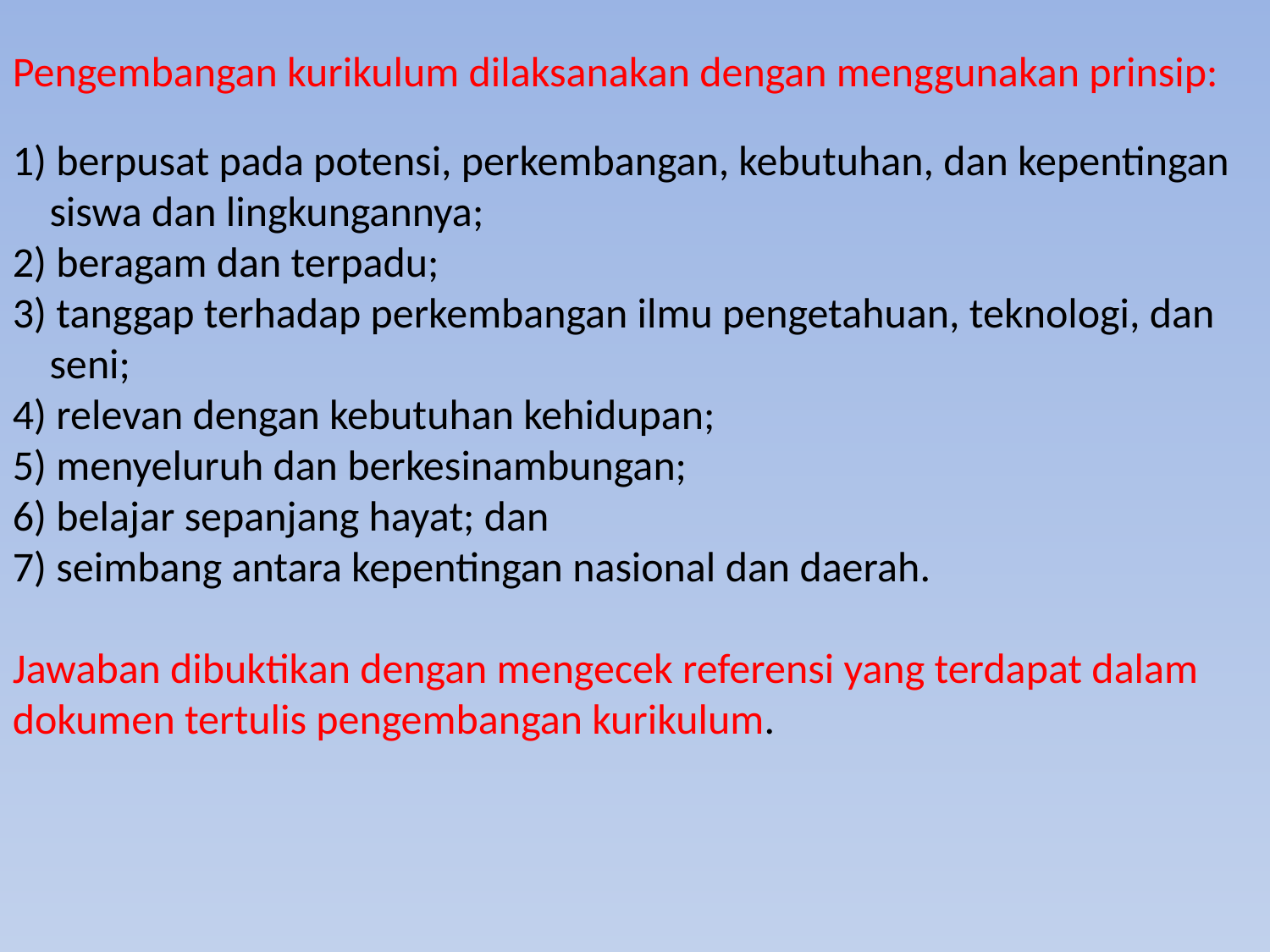

Pengembangan kurikulum dilaksanakan dengan menggunakan prinsip:

1) berpusat pada potensi, perkembangan, kebutuhan, dan kepentingan siswa dan lingkungannya;
2) beragam dan terpadu;
3) tanggap terhadap perkembangan ilmu pengetahuan, teknologi, dan seni;
4) relevan dengan kebutuhan kehidupan;
5) menyeluruh dan berkesinambungan;
6) belajar sepanjang hayat; dan
7) seimbang antara kepentingan nasional dan daerah.

Jawaban dibuktikan dengan mengecek referensi yang terdapat dalam dokumen tertulis pengembangan kurikulum.